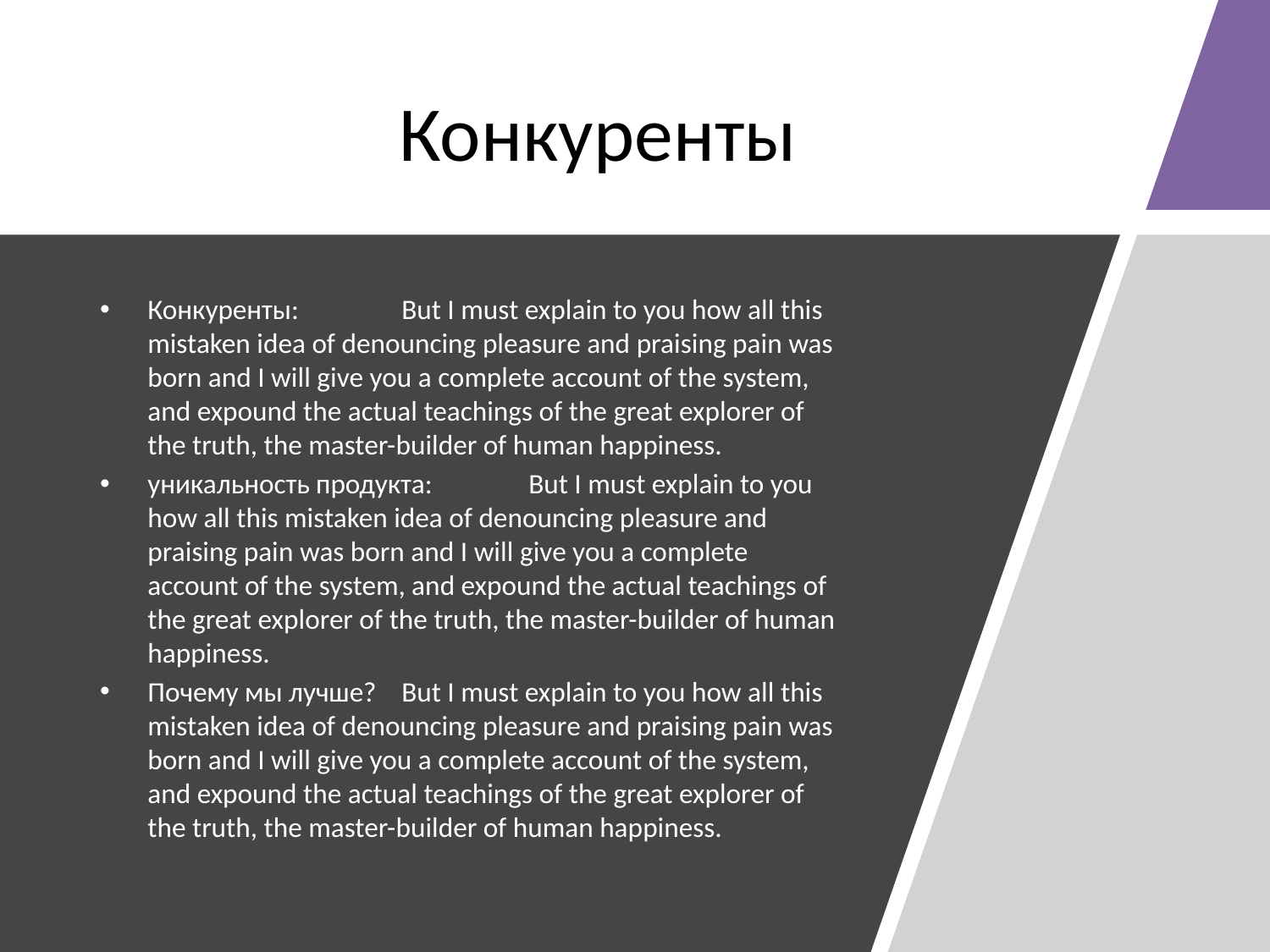

# Конкуренты

Конкуренты:	But I must explain to you how all this mistaken idea of denouncing pleasure and praising pain was born and I will give you a complete account of the system, and expound the actual teachings of the great explorer of the truth, the master-builder of human happiness.
уникальность продукта:	But I must explain to you how all this mistaken idea of denouncing pleasure and praising pain was born and I will give you a complete account of the system, and expound the actual teachings of the great explorer of the truth, the master-builder of human happiness.
Почему мы лучше?	But I must explain to you how all this mistaken idea of denouncing pleasure and praising pain was born and I will give you a complete account of the system, and expound the actual teachings of the great explorer of the truth, the master-builder of human happiness.